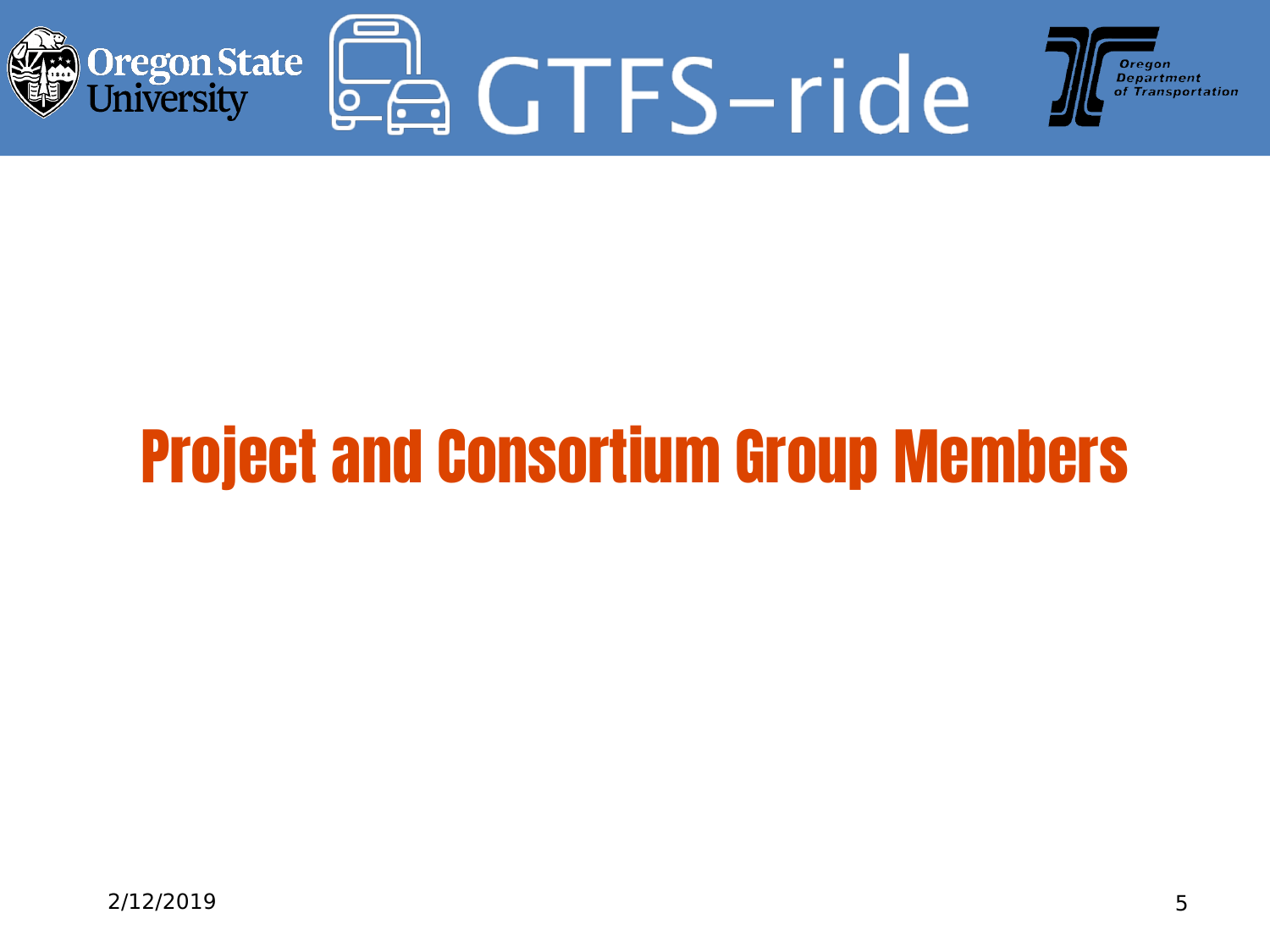

# Project and Consortium Group Members
2/12/2019
5